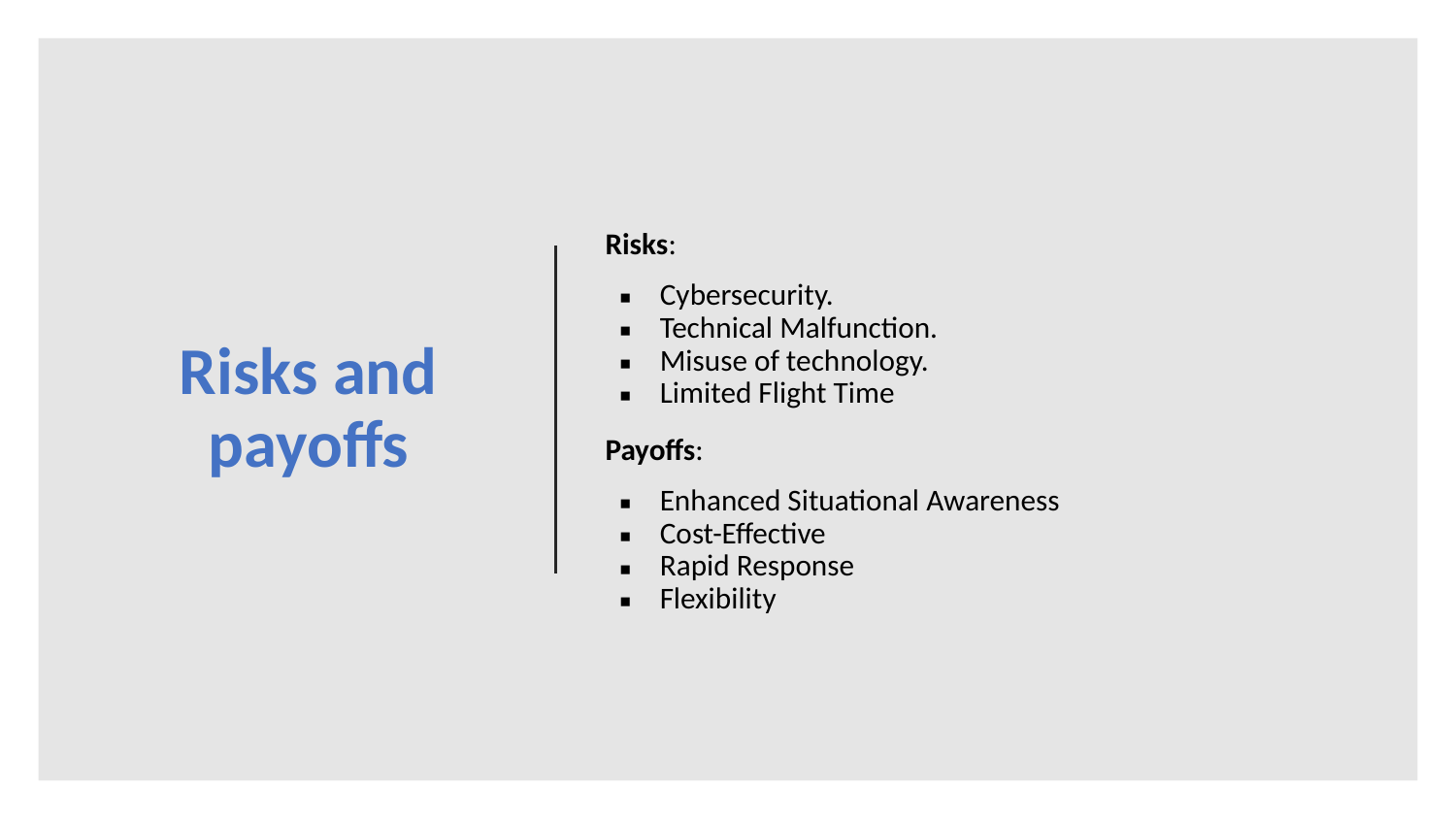

# Risks and payoffs
Risks:
Cybersecurity.
Technical Malfunction.
Misuse of technology.
Limited Flight Time

Payoffs:
Enhanced Situational Awareness
Cost-Effective
Rapid Response
Flexibility